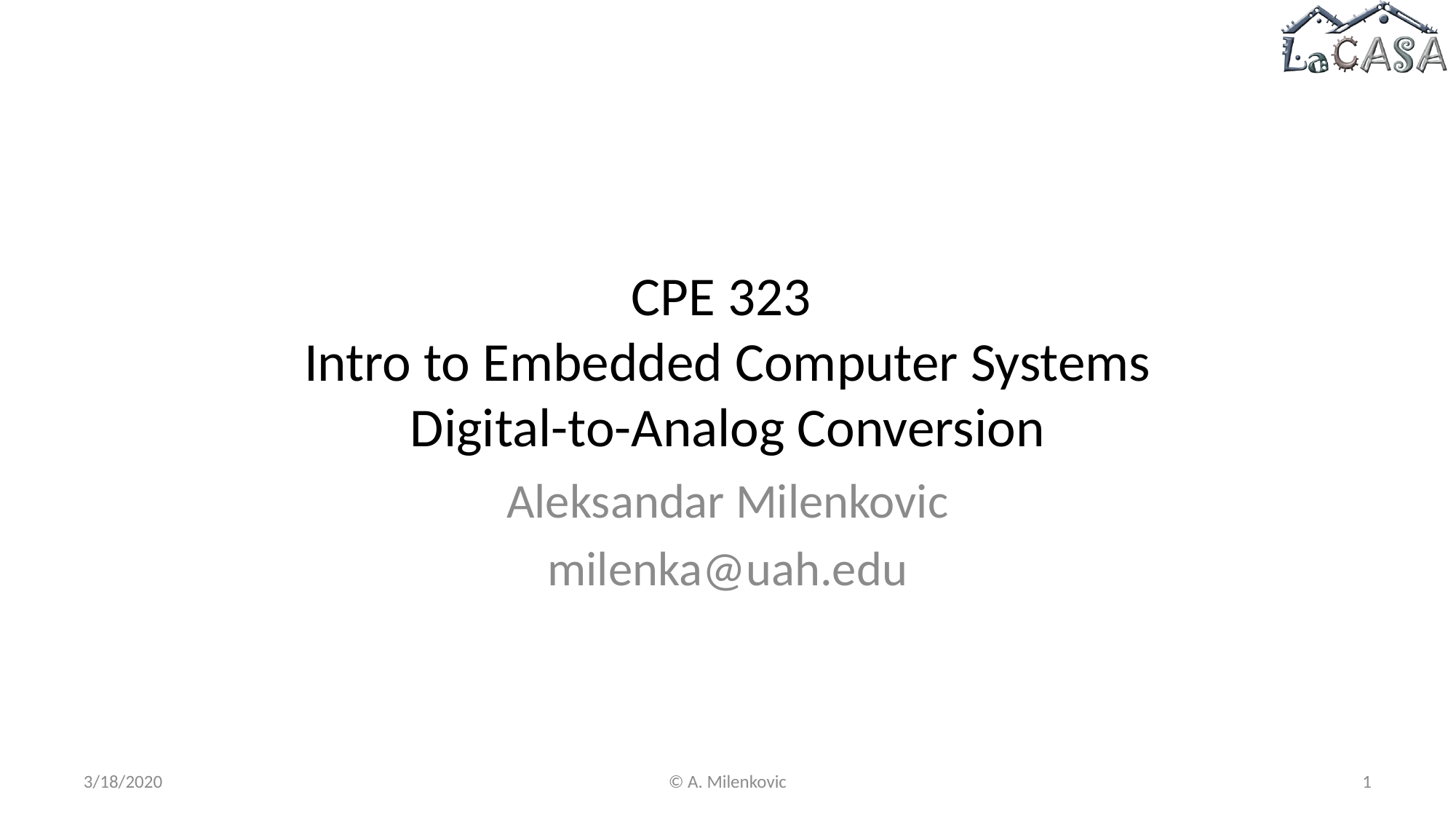

# CPE 323 Intro to Embedded Computer Systems Digital-to-Analog Conversion
Aleksandar Milenkovic
milenka@uah.edu
3/18/2020
© A. Milenkovic
1